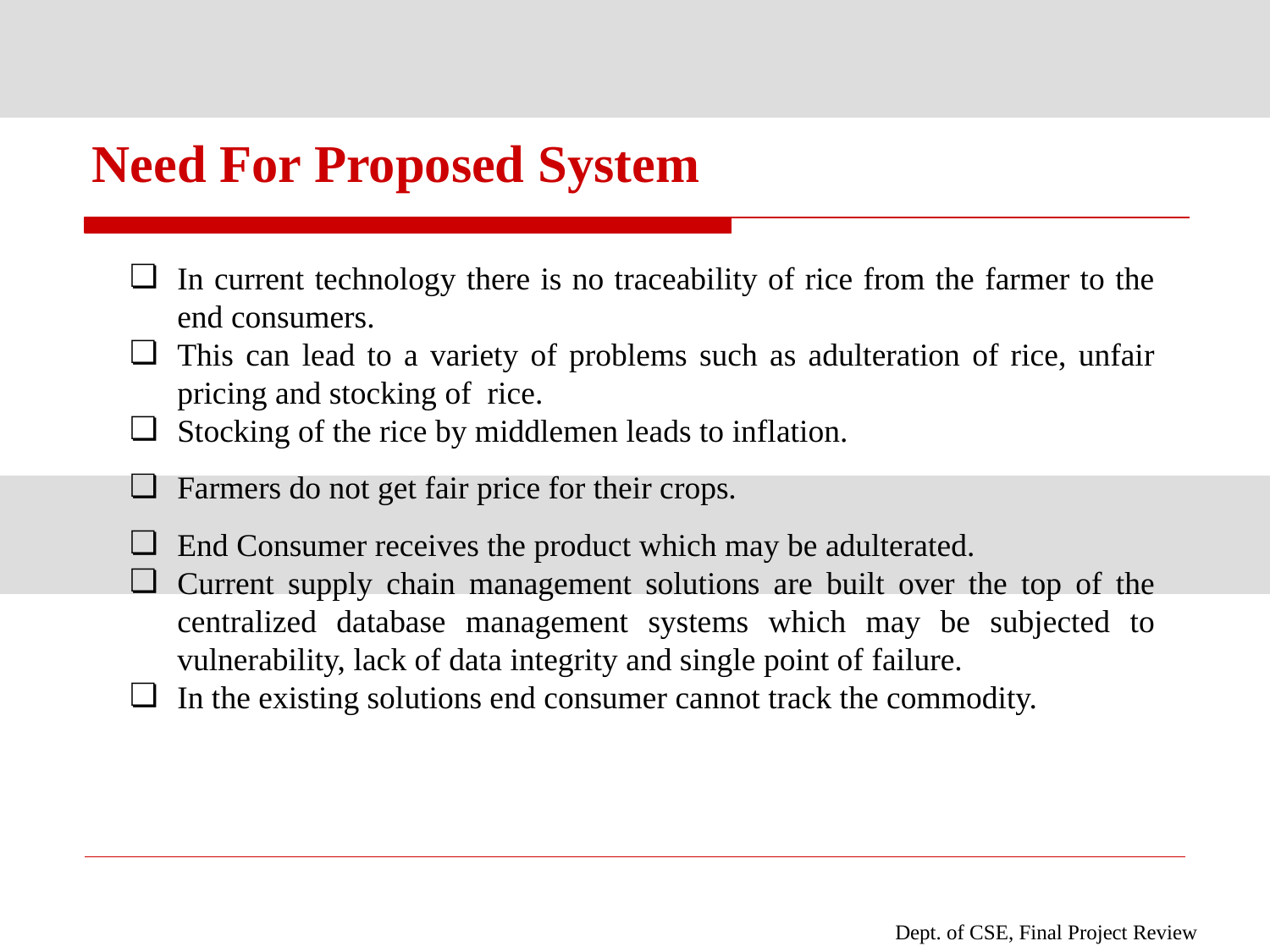

# Need For Proposed System

In current technology there is no traceability of rice from the farmer to the end consumers.
This can lead to a variety of problems such as adulteration of rice, unfair pricing and stocking of  rice.
Stocking of the rice by middlemen leads to inflation.
Farmers do not get fair price for their crops.
End Consumer receives the product which may be adulterated.
Current supply chain management solutions are built over the top of the centralized database management systems which may be subjected to vulnerability, lack of data integrity and single point of failure.
In the existing solutions end consumer cannot track the commodity.
Dept. of CSE, Final Project Review